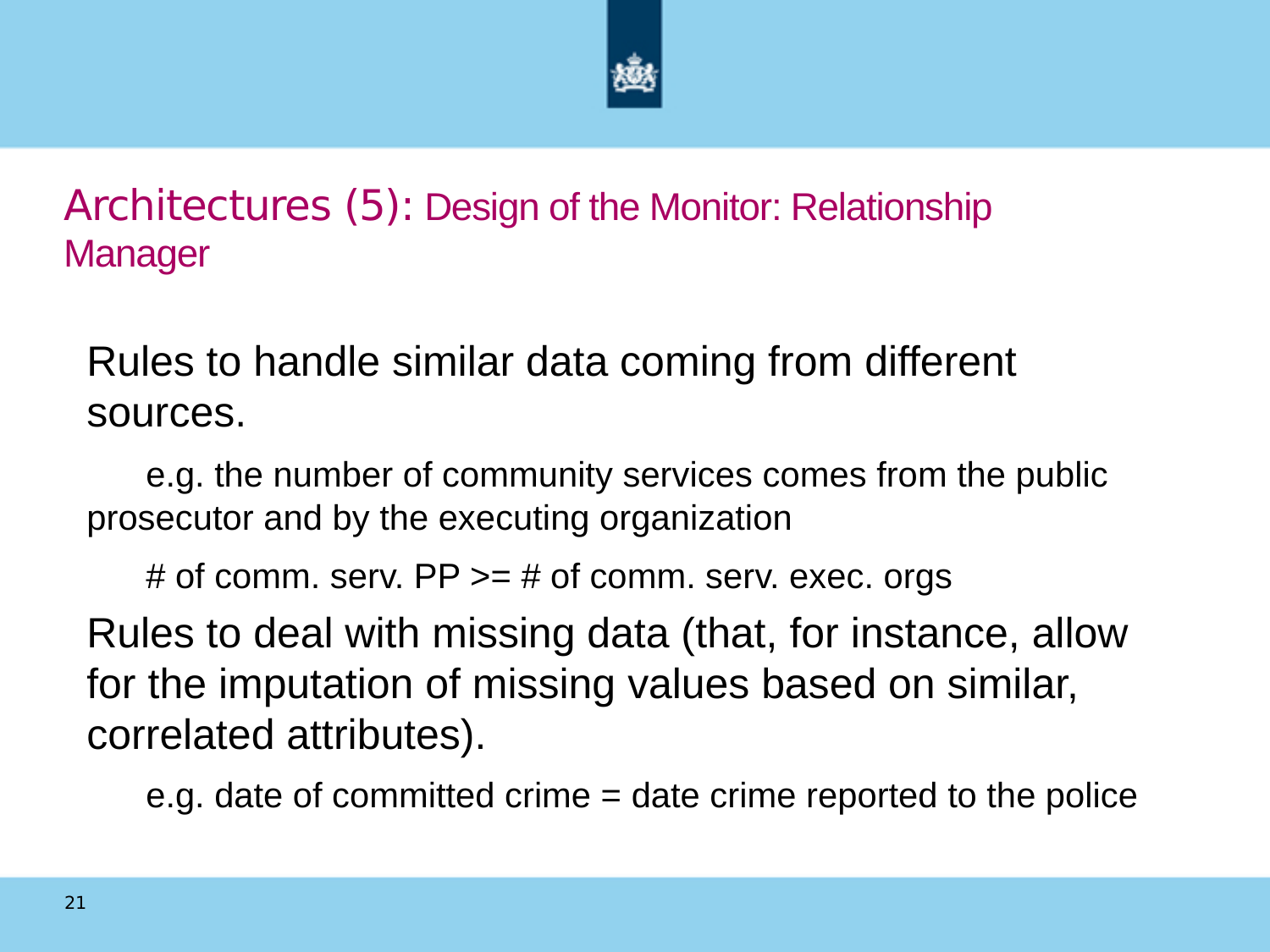

# Architectures (5): Design of the Monitor: Relationship Manager

Rules to handle similar data coming from different sources.
     e.g. the number of community services comes from the public prosecutor and by the executing organization
     # of comm. serv. PP >= # of comm. serv. exec. orgs
Rules to deal with missing data (that, for instance, allow for the imputation of missing values based on similar, correlated attributes).
     e.g. date of committed crime = date crime reported to the police
21